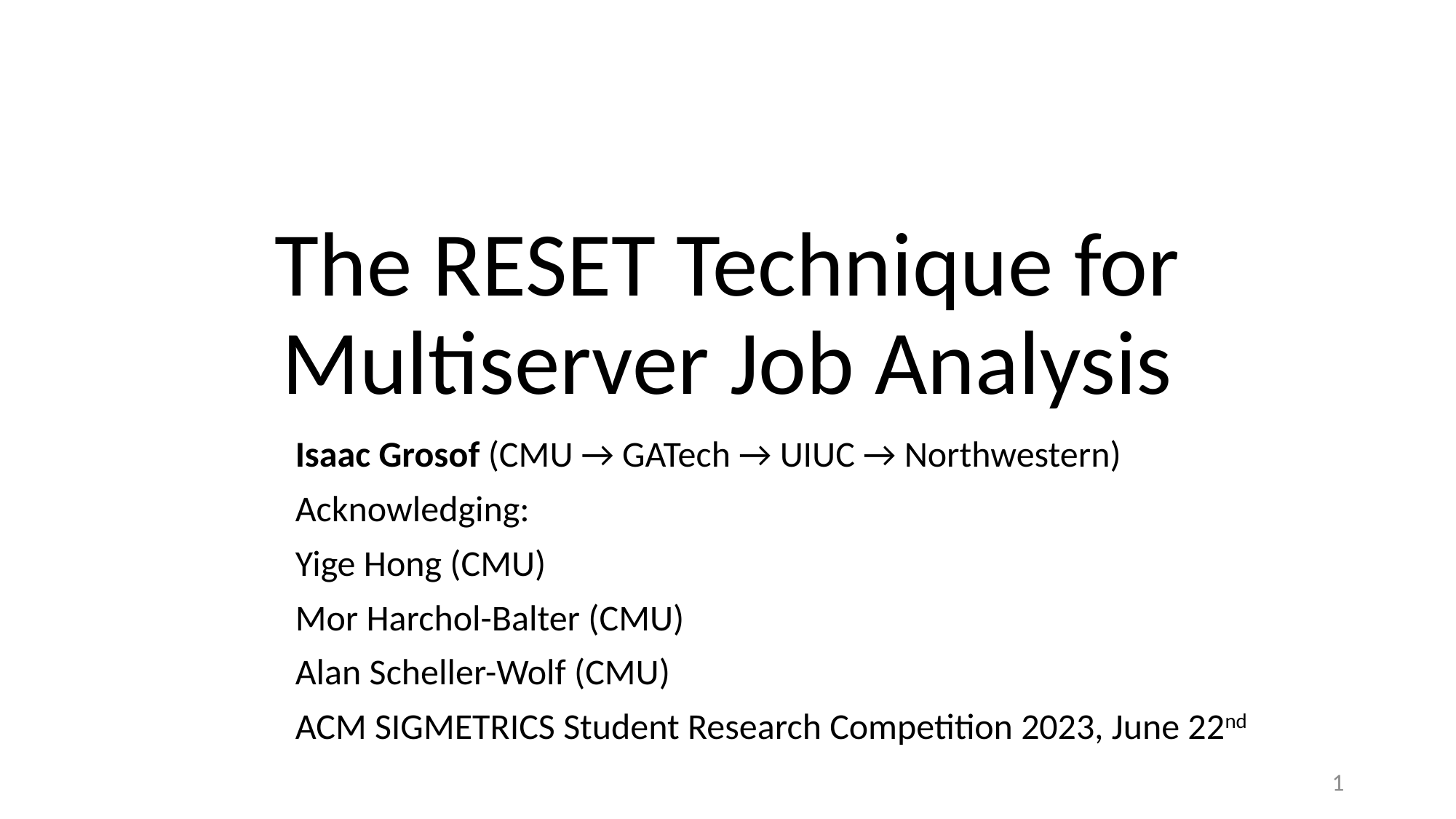

# The RESET Technique for Multiserver Job Analysis
Isaac Grosof (CMU → GATech → UIUC → Northwestern)
Acknowledging:
Yige Hong (CMU)
Mor Harchol-Balter (CMU)
Alan Scheller-Wolf (CMU)
ACM SIGMETRICS Student Research Competition 2023, June 22nd
1